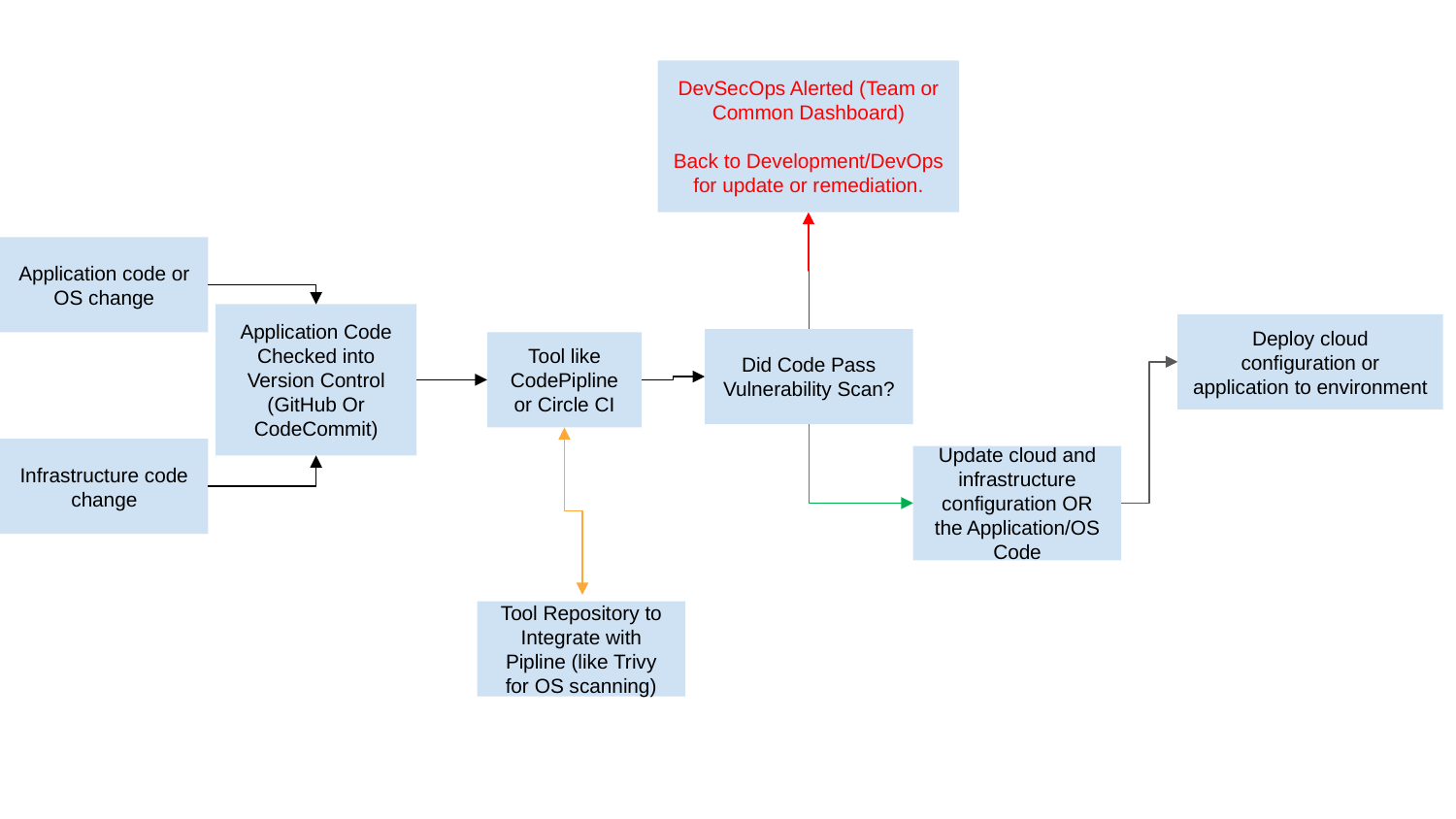

DevSecOps Alerted (Team or Common Dashboard)
Back to Development/DevOps for update or remediation.
Application code or OS change
Application Code Checked into Version Control (GitHub Or CodeCommit)
Deploy cloud configuration or application to environment
Did Code Pass Vulnerability Scan?
Tool like CodePipline or Circle CI
Infrastructure code change
Update cloud and infrastructure configuration OR the Application/OS Code
Tool Repository to Integrate with Pipline (like Trivy for OS scanning)